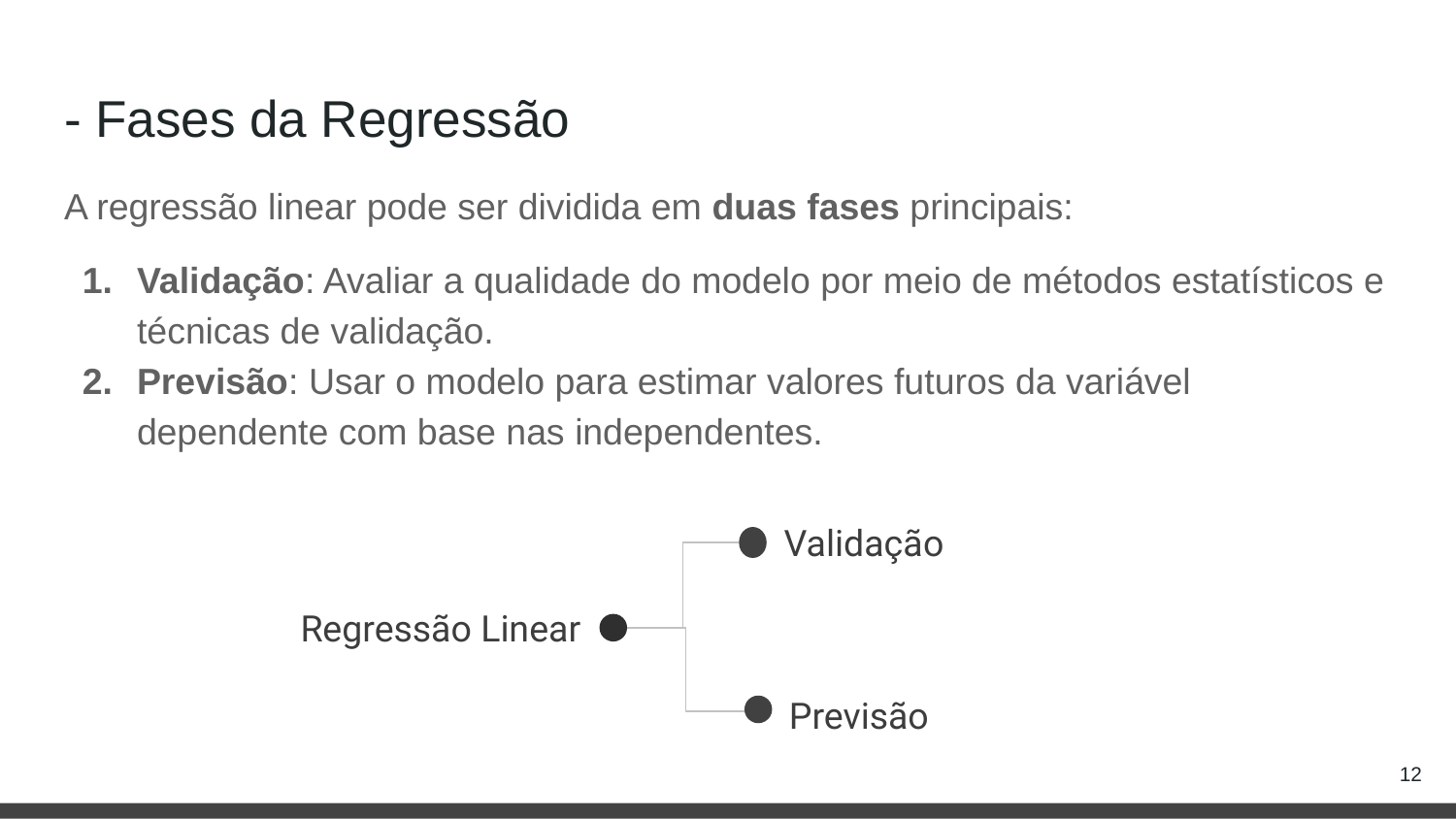

# - Fases da Regressão
A regressão linear pode ser dividida em duas fases principais:
Validação: Avaliar a qualidade do modelo por meio de métodos estatísticos e técnicas de validação.
Previsão: Usar o modelo para estimar valores futuros da variável dependente com base nas independentes.
Validação

Regressão Linear

Previsão

12